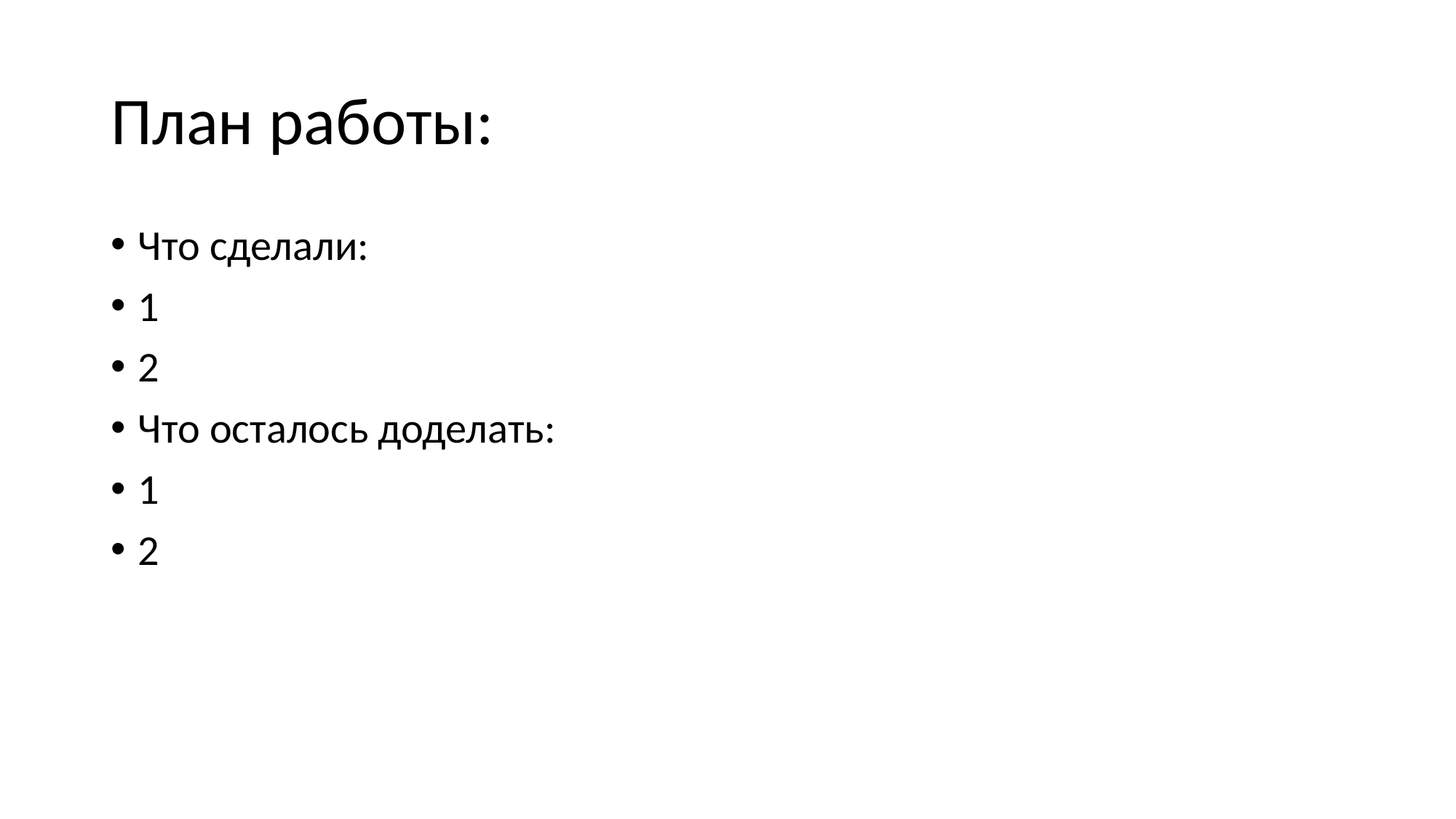

# План работы:
Что сделали:
1
2
Что осталось доделать:
1
2